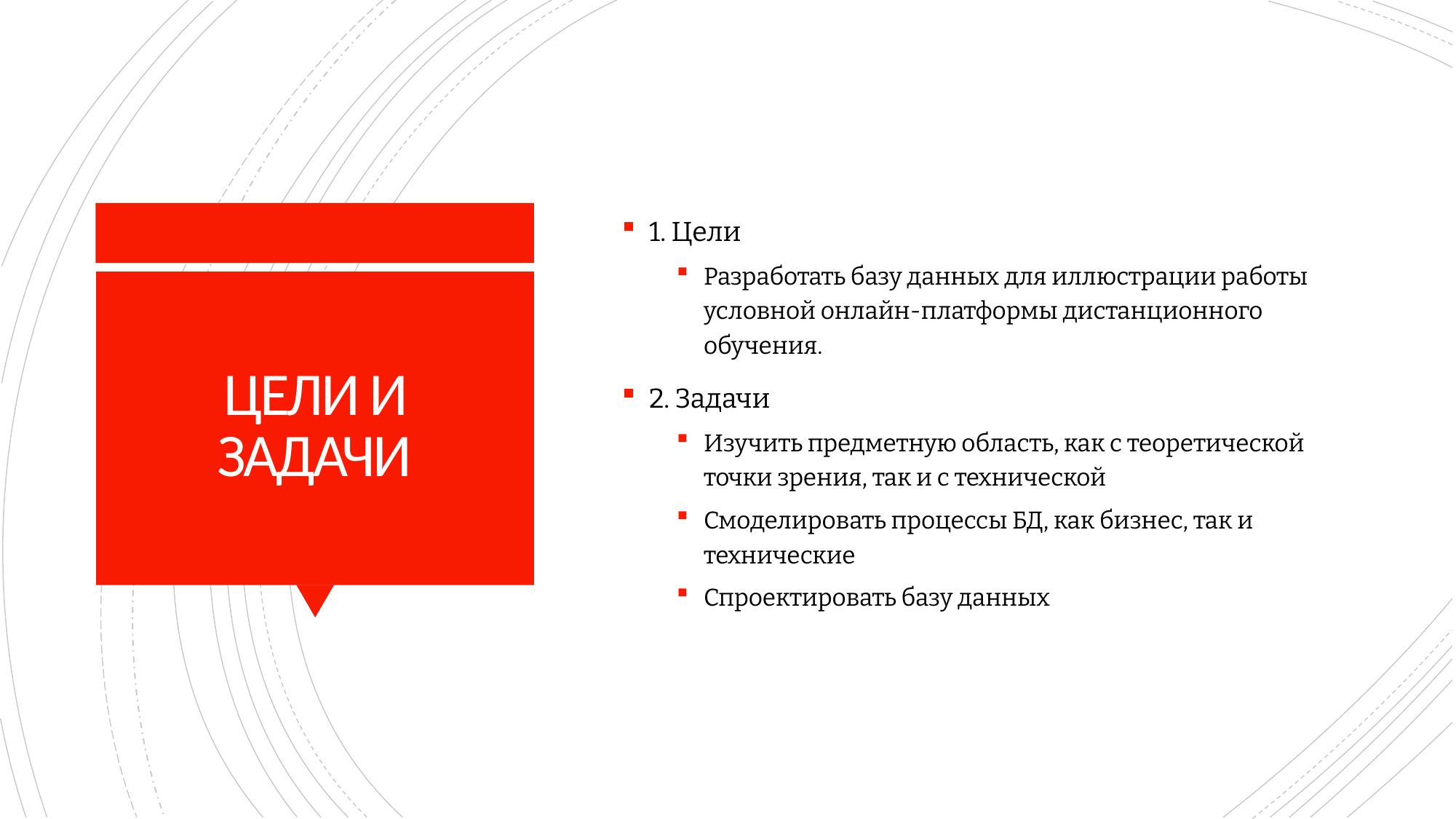

1. Цели
Разработать базу данных для иллюстрации работы условной онлайн-платформы дистанционного обучения.
2. Задачи
Изучить предметную область, как с теоретической точки зрения, так и с технической
Смоделировать процессы БД, как бизнес, так и технические
Спроектировать базу данных
# ЦЕЛИ И ЗАДАЧИ